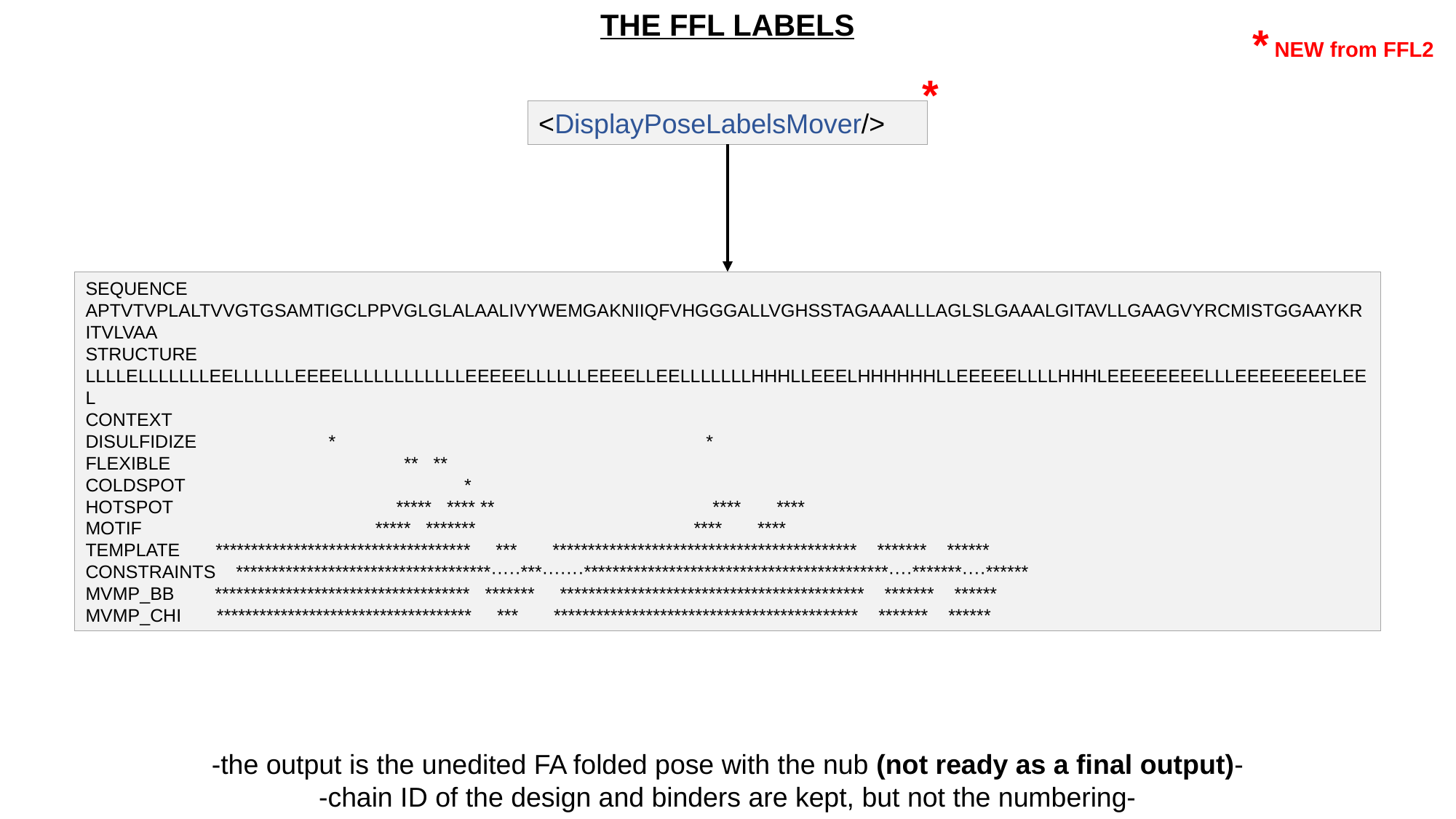

THE FFL LABELS
*
NEW from FFL2
*
<DisplayPoseLabelsMover/>
SEQUENCE       APTVTVPLALTVVGTGSAMTIGCLPPVGLGLALAALIVYWEMGAKNIIQFVHGGGALLVGHSSTAGAAALLLAGLSLGAAALGITAVLLGAAGVYRCMISTGGAAYKRITVLVAA
STRUCTURE      LLLLELLLLLLLEELLLLLLEEEELLLLLLLLLLLLEEEEELLLLLLEEEELLEELLLLLLLHHHLLEEELHHHHHHLLEEEEELLLLHHHLEEEEEEEELLLEEEEEEEELEEL
CONTEXT
DISULFIDIZE                          *                                                                         *
FLEXIBLE                                              **   **
COLDSPOT                                                       *
HOTSPOT                                            *****   **** **                                           ****       ****
MOTIF                                              *****   *******                                           ****       ****
TEMPLATE       ************************************     ***       *******************************************    *******    ******
CONSTRAINTS    ************************************·····***·······*******************************************····*******····******
MVMP_BB        ************************************   *******     *******************************************    *******    ******
MVMP_CHI       ************************************     ***       *******************************************    *******    ******
-the output is the unedited FA folded pose with the nub (not ready as a final output)-
-chain ID of the design and binders are kept, but not the numbering-